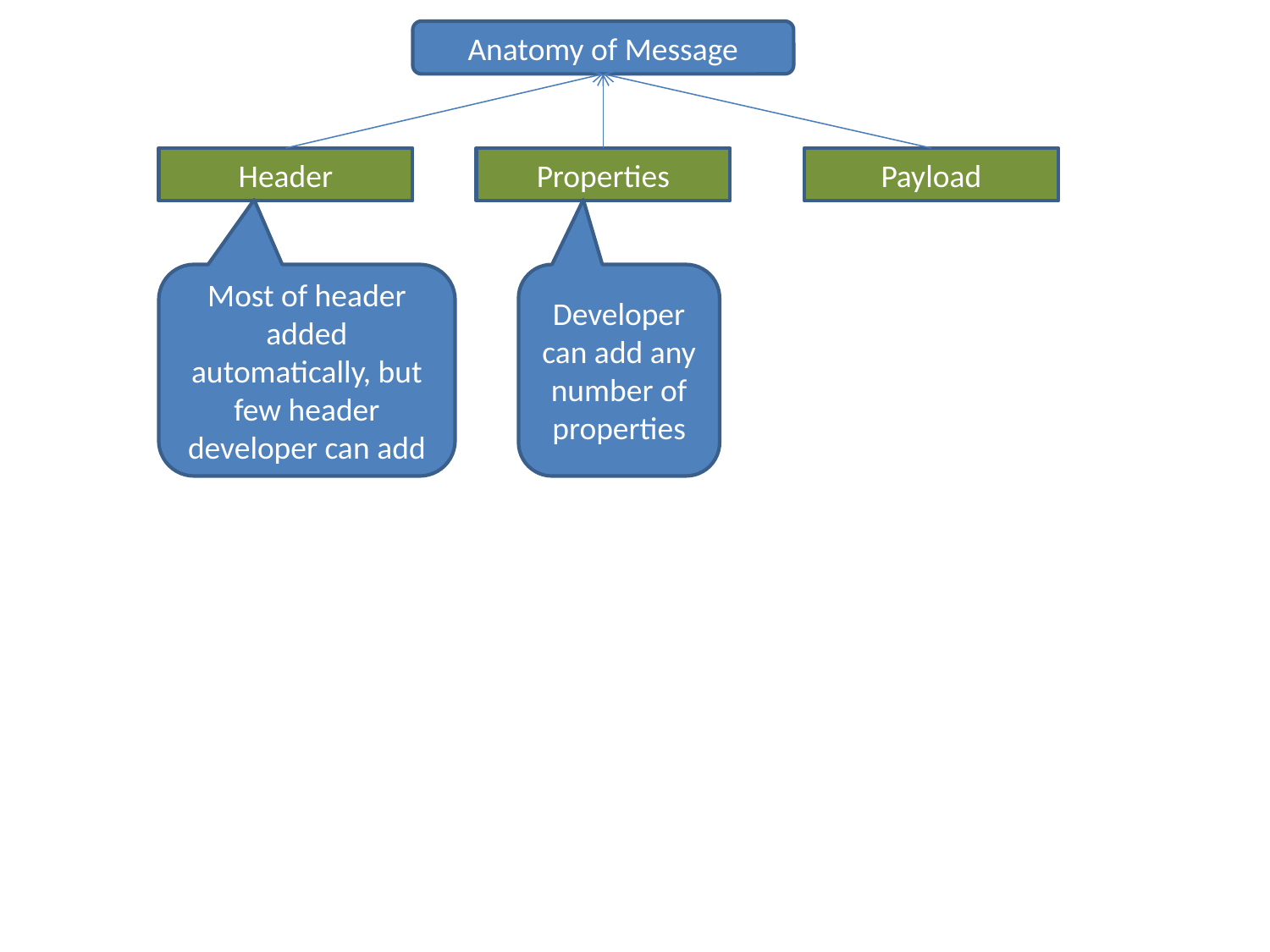

Anatomy of Message
Header
Properties
Payload
Most of header added automatically, but few header developer can add
Developer can add any number of properties